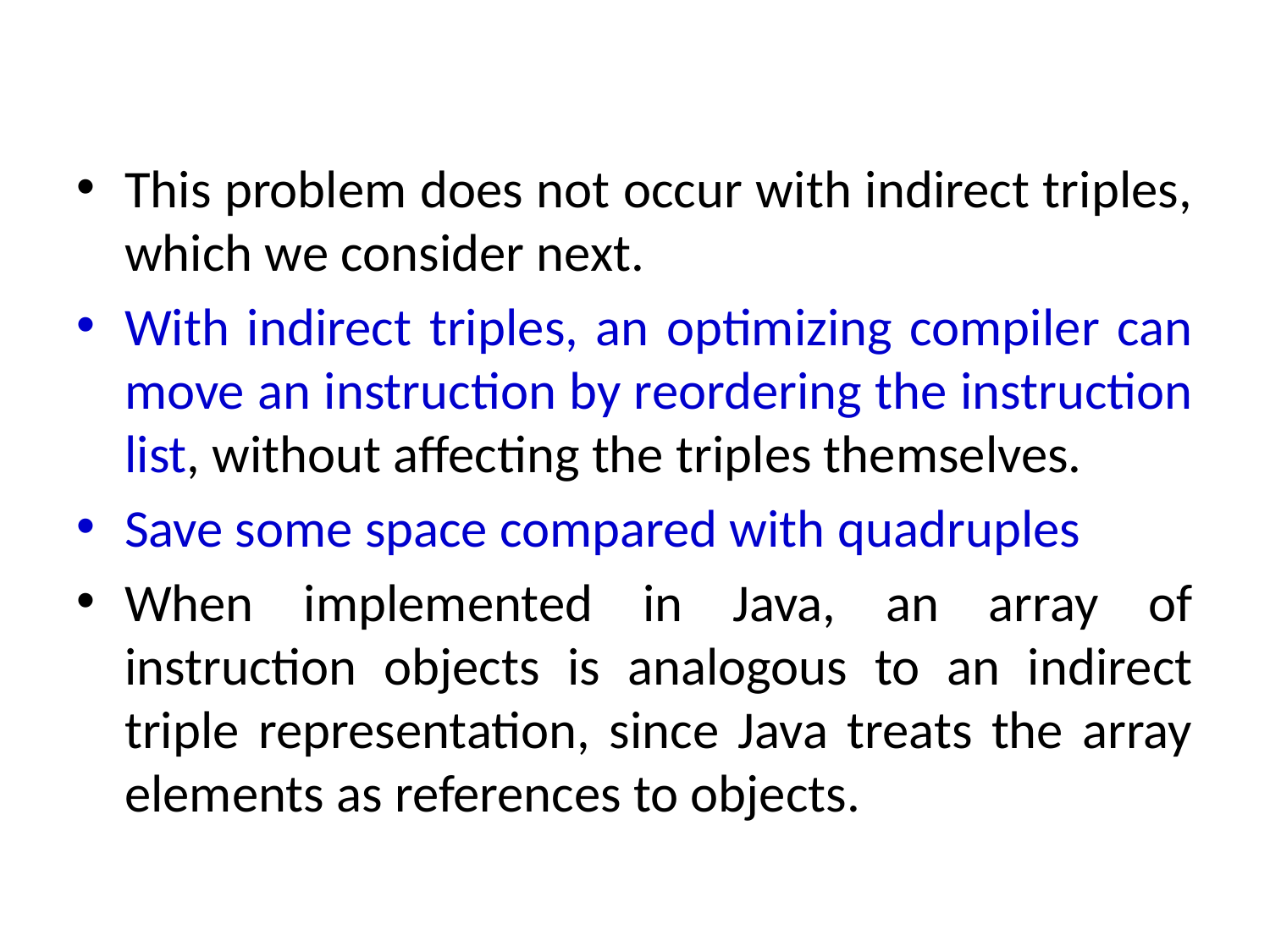

This problem does not occur with indirect triples, which we consider next.
With indirect triples, an optimizing compiler can move an instruction by reordering the instruction list, without affecting the triples themselves.
Save some space compared with quadruples
When implemented in Java, an array of instruction objects is analogous to an indirect triple representation, since Java treats the array elements as references to objects.